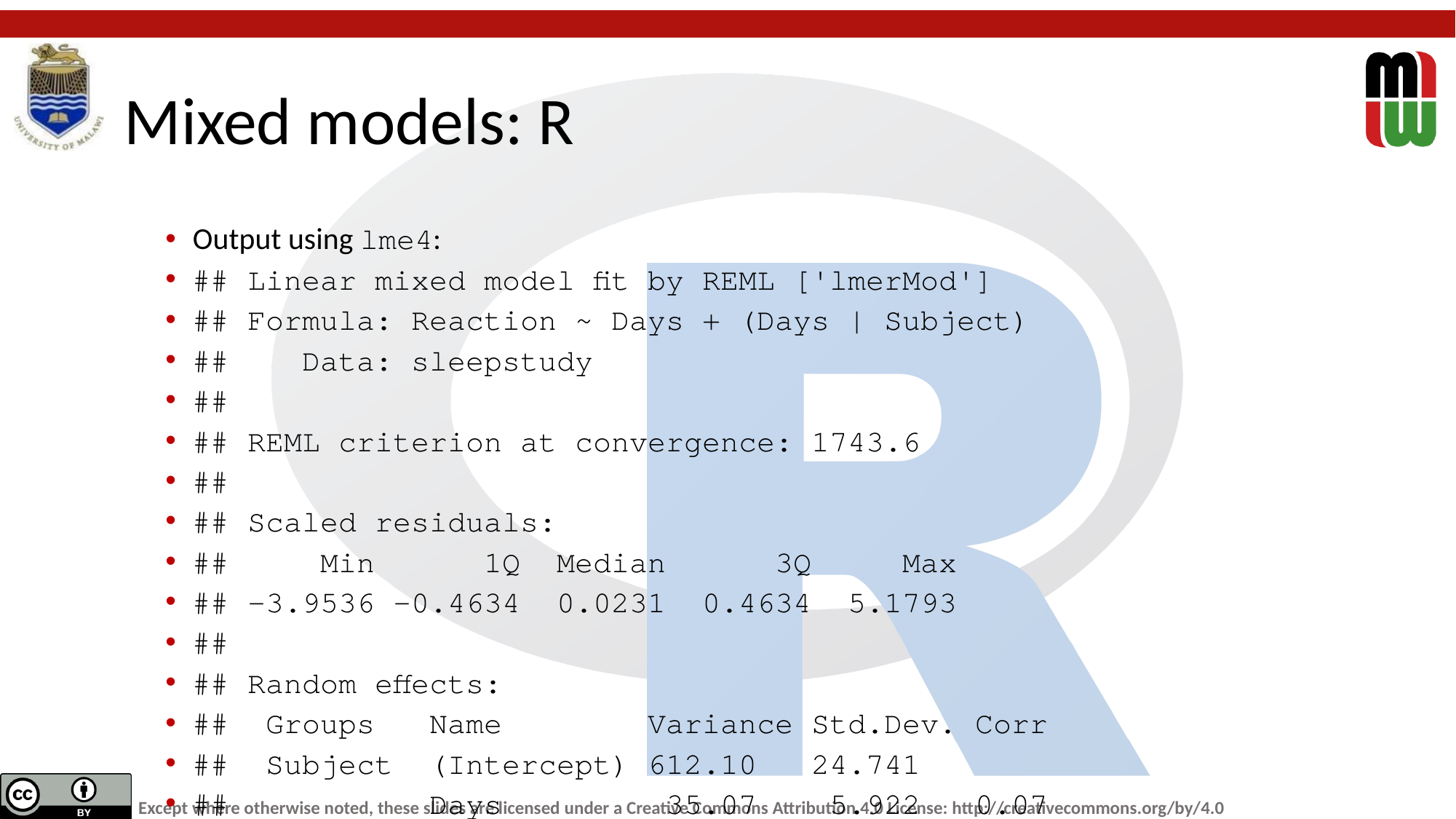

# Mixed models: R
Output using lme4:
## Linear mixed model fit by REML ['lmerMod']
## Formula: Reaction ~ Days + (Days | Subject)
##    Data: sleepstudy
##
## REML criterion at convergence: 1743.6
##
## Scaled residuals:
##     Min      1Q  Median      3Q     Max
## -3.9536 -0.4634  0.0231  0.4634  5.1793
##
## Random effects:
##  Groups   Name        Variance Std.Dev. Corr
##  Subject  (Intercept) 612.10   24.741
##           Days         35.07    5.922   0.07
##  Residual             654.94   25.592
## Number of obs: 180, groups:  Subject, 18
##
## Fixed effects:
##             Estimate Std. Error t value
## (Intercept)  251.405      6.825  36.838
## Days          10.467      1.546   6.771
##
## Correlation of Fixed Effects:
##      (Intr)
## Days -0.138